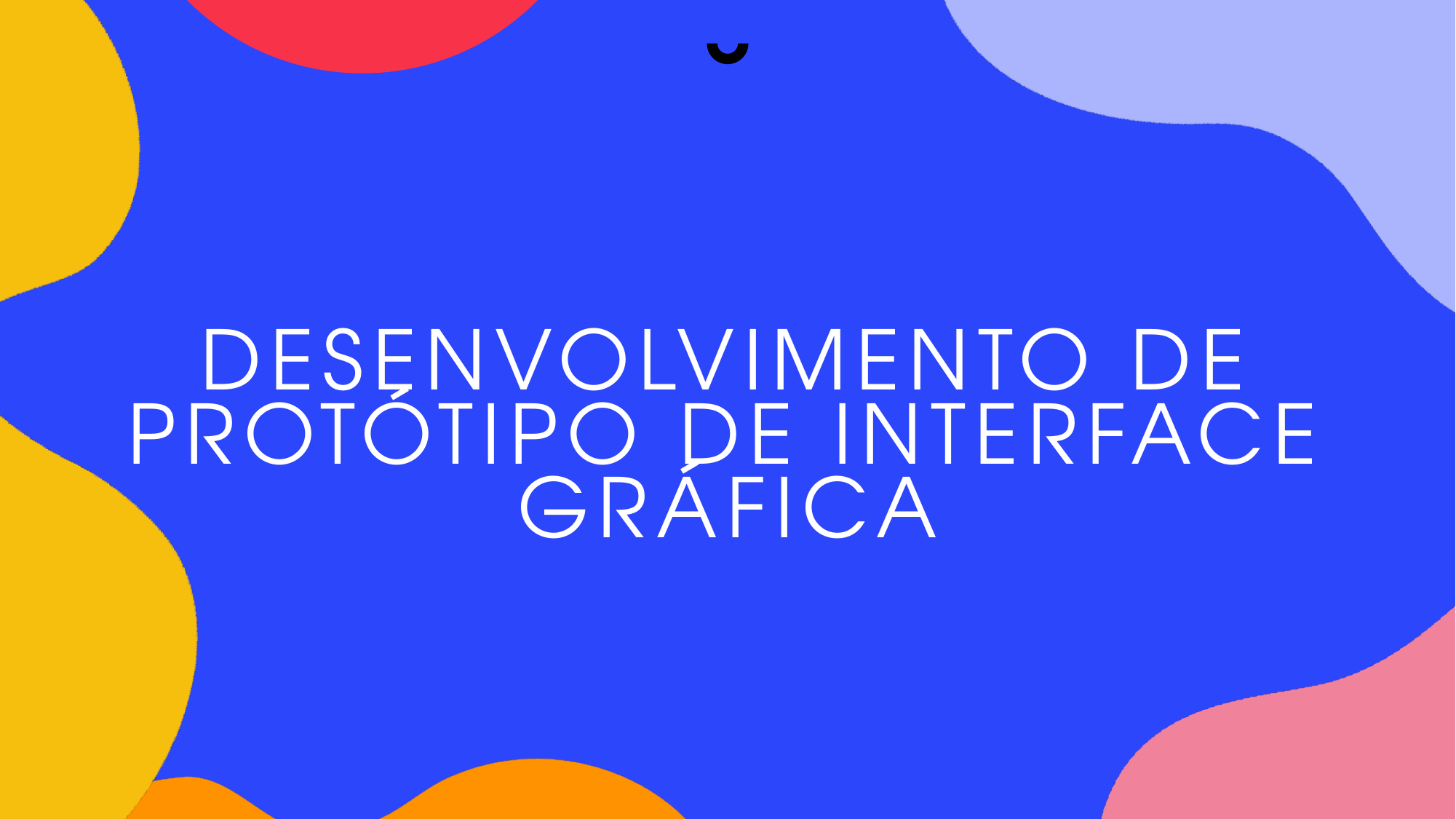

# DESENVOLVIMENTO DE PROTÓTIPO DE INTERFACE GRÁFICA